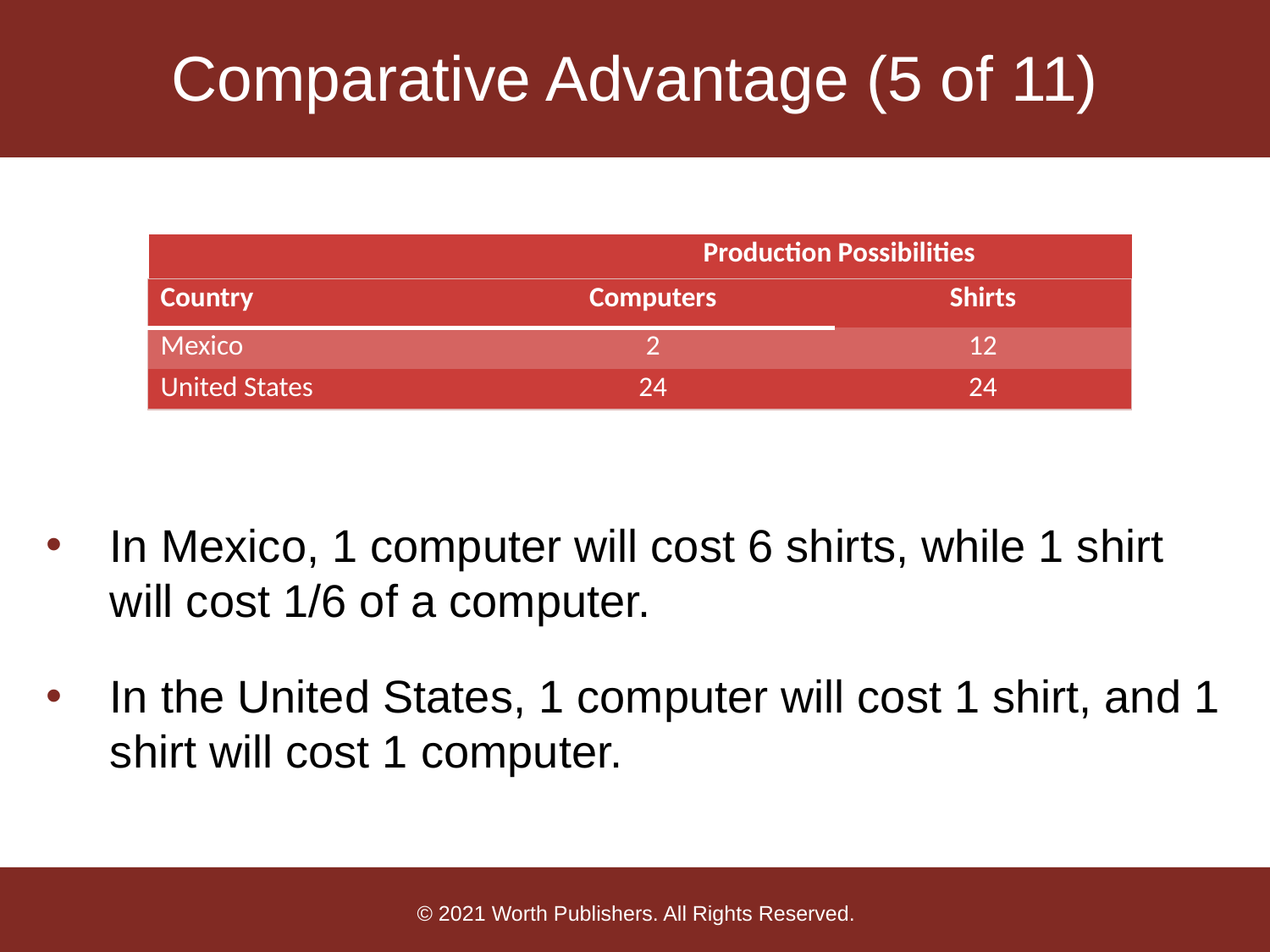

# Comparative Advantage (5 of 11)
| Production Possibilities |
| --- |
| Country | Computers | Shirts |
| --- | --- | --- |
| Mexico | 2 | 12 |
| United States | 24 | 24 |
In Mexico, 1 computer will cost 6 shirts, while 1 shirt will cost 1/6 of a computer.
In the United States, 1 computer will cost 1 shirt, and 1 shirt will cost 1 computer.